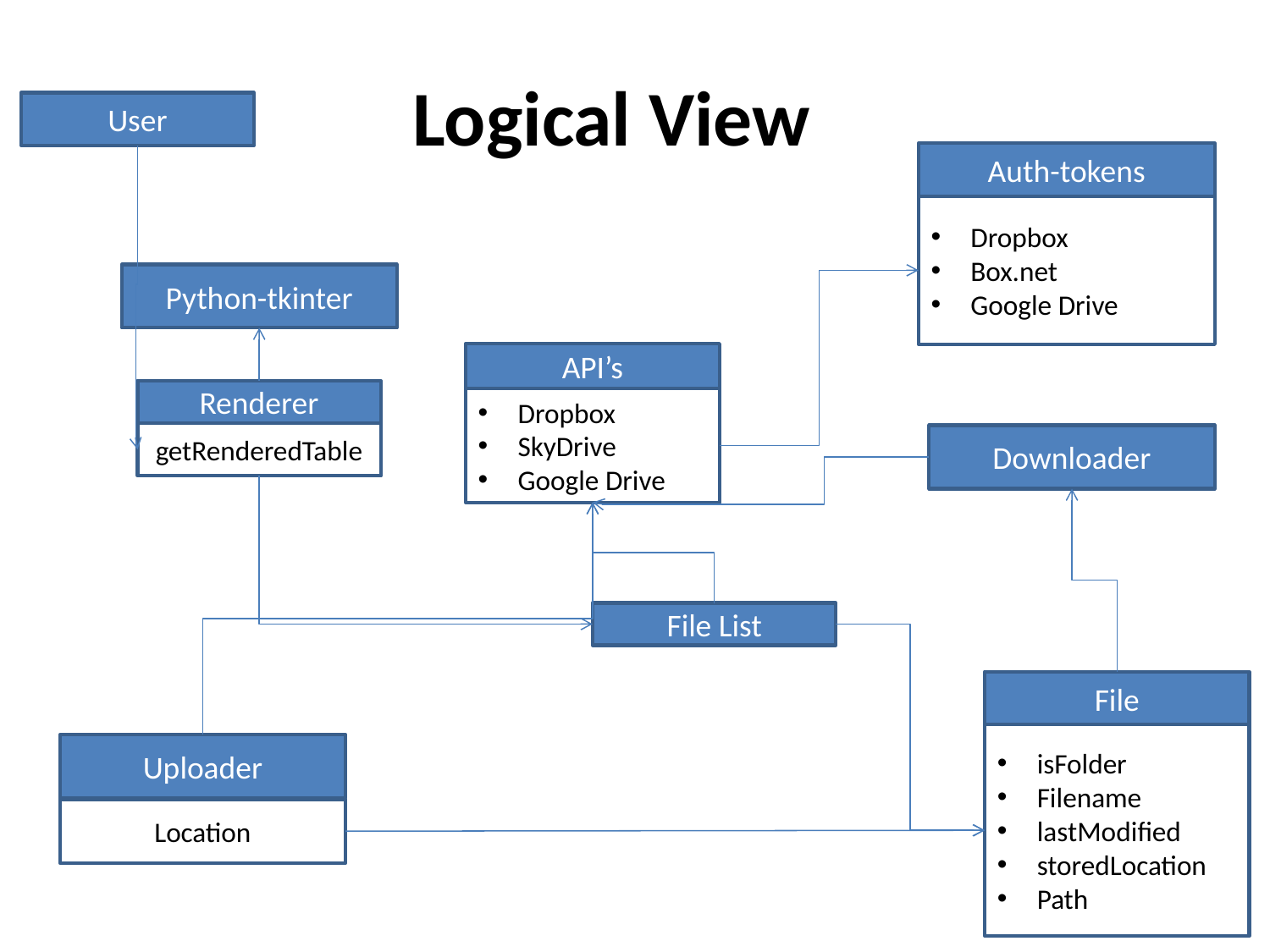

Logical View
User
Auth-tokens
Dropbox
Box.net
Google Drive
Python-tkinter
API’s
Renderer
Dropbox
SkyDrive
Google Drive
getRenderedTable
Downloader
File List
File
isFolder
Filename
lastModified
storedLocation
Path
Uploader
Location